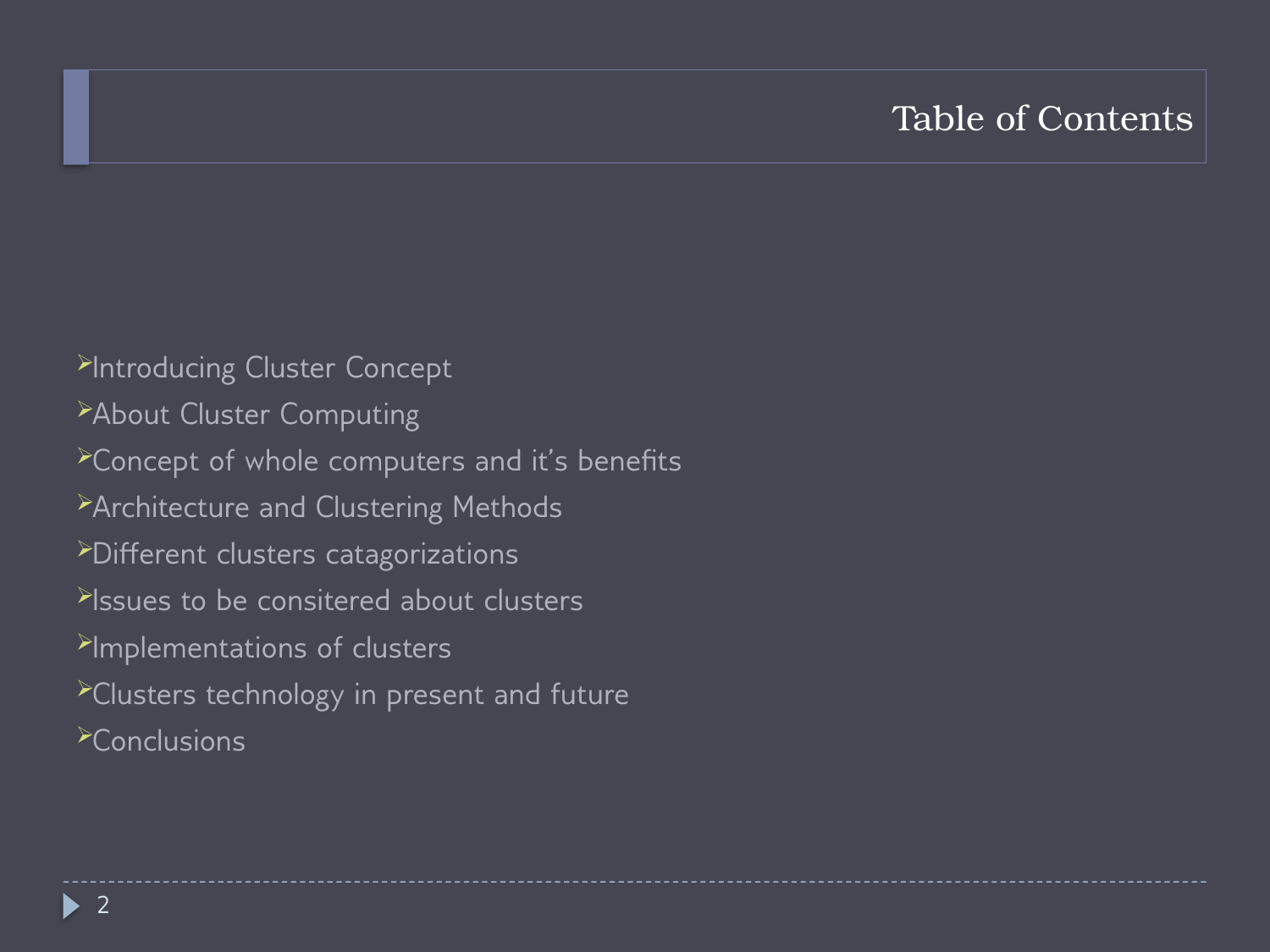

# Table of Contents

Introducing Cluster Concept
About Cluster Computing
Concept of whole computers and it’s benefits
Architecture and Clustering Methods
Different clusters catagorizations
Issues to be consitered about clusters
Implementations of clusters
Clusters technology in present and future
Conclusions

2